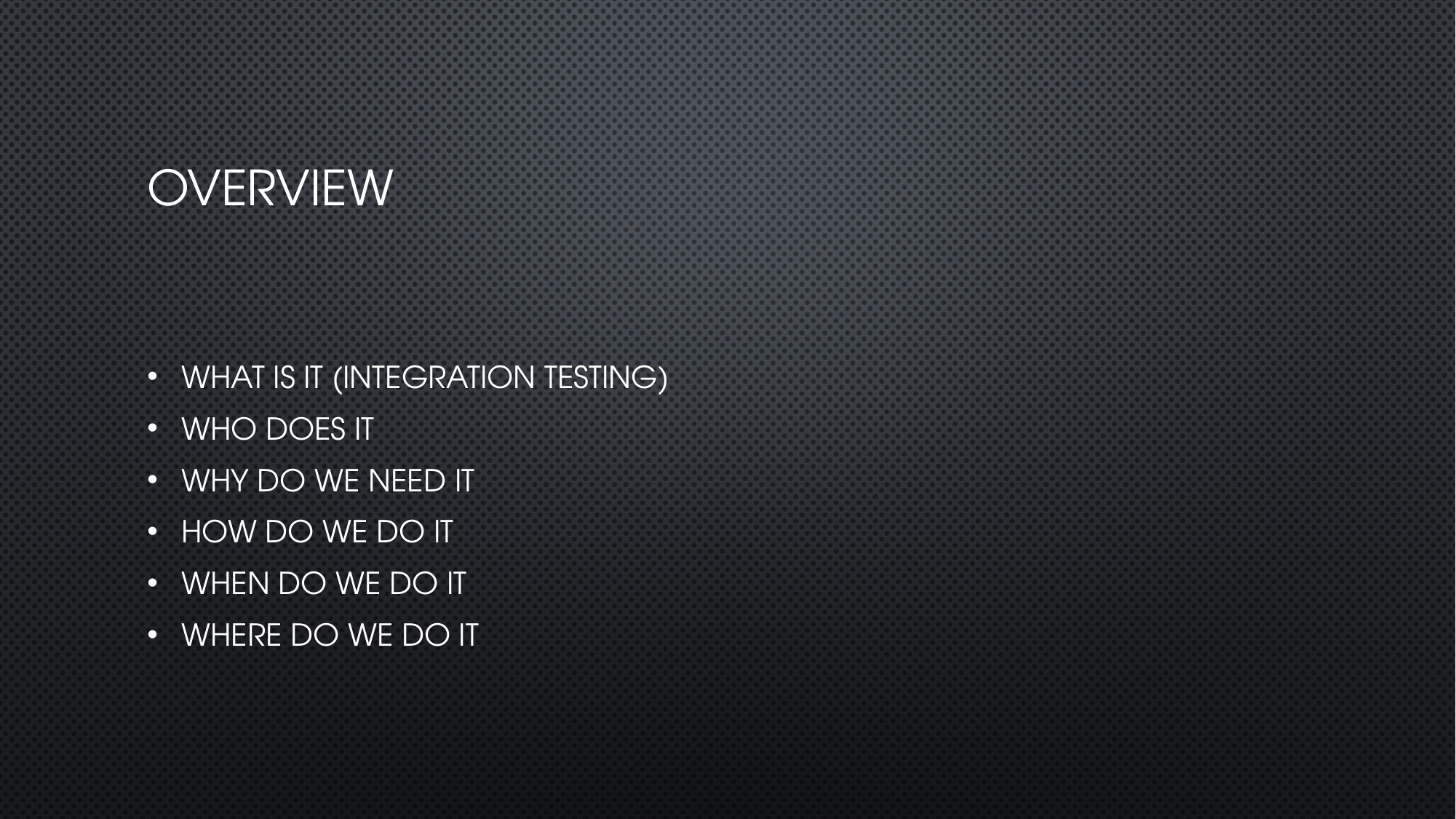

# Overview
What is it (integration testing)
Who does it
Why do we need it
How do we do it
When do we do it
Where do we do it